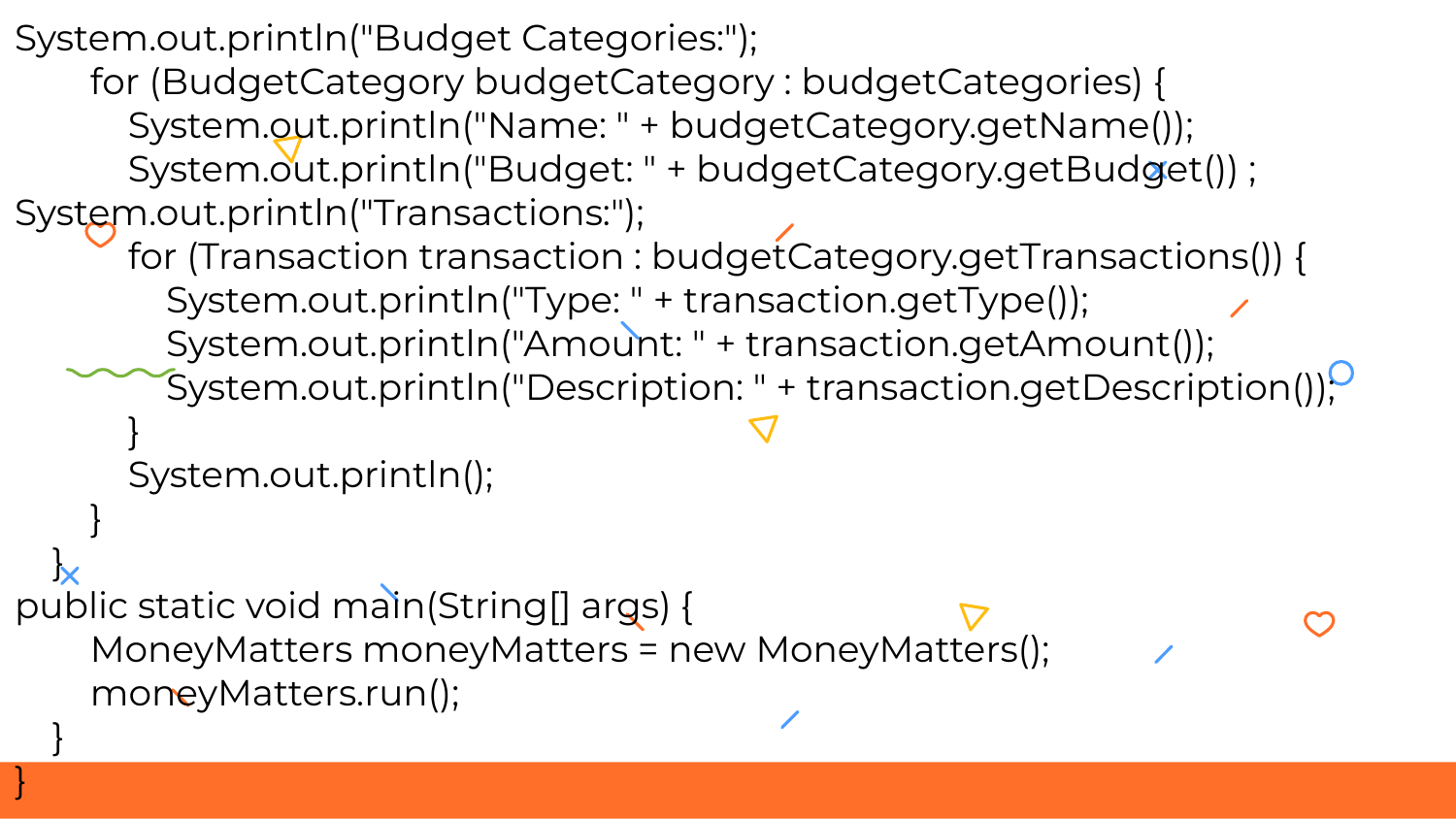

System.out.println("Budget Categories:");
        for (BudgetCategory budgetCategory : budgetCategories) {
            System.out.println("Name: " + budgetCategory.getName());
            System.out.println("Budget: " + budgetCategory.getBudget()) ;
System.out.println("Transactions:");
            for (Transaction transaction : budgetCategory.getTransactions()) {
                System.out.println("Type: " + transaction.getType());
                System.out.println("Amount: " + transaction.getAmount());
                System.out.println("Description: " + transaction.getDescription());
            }
            System.out.println();
        }
    }
public static void main(String[] args) {
        MoneyMatters moneyMatters = new MoneyMatters();
        moneyMatters.run();
    }
}